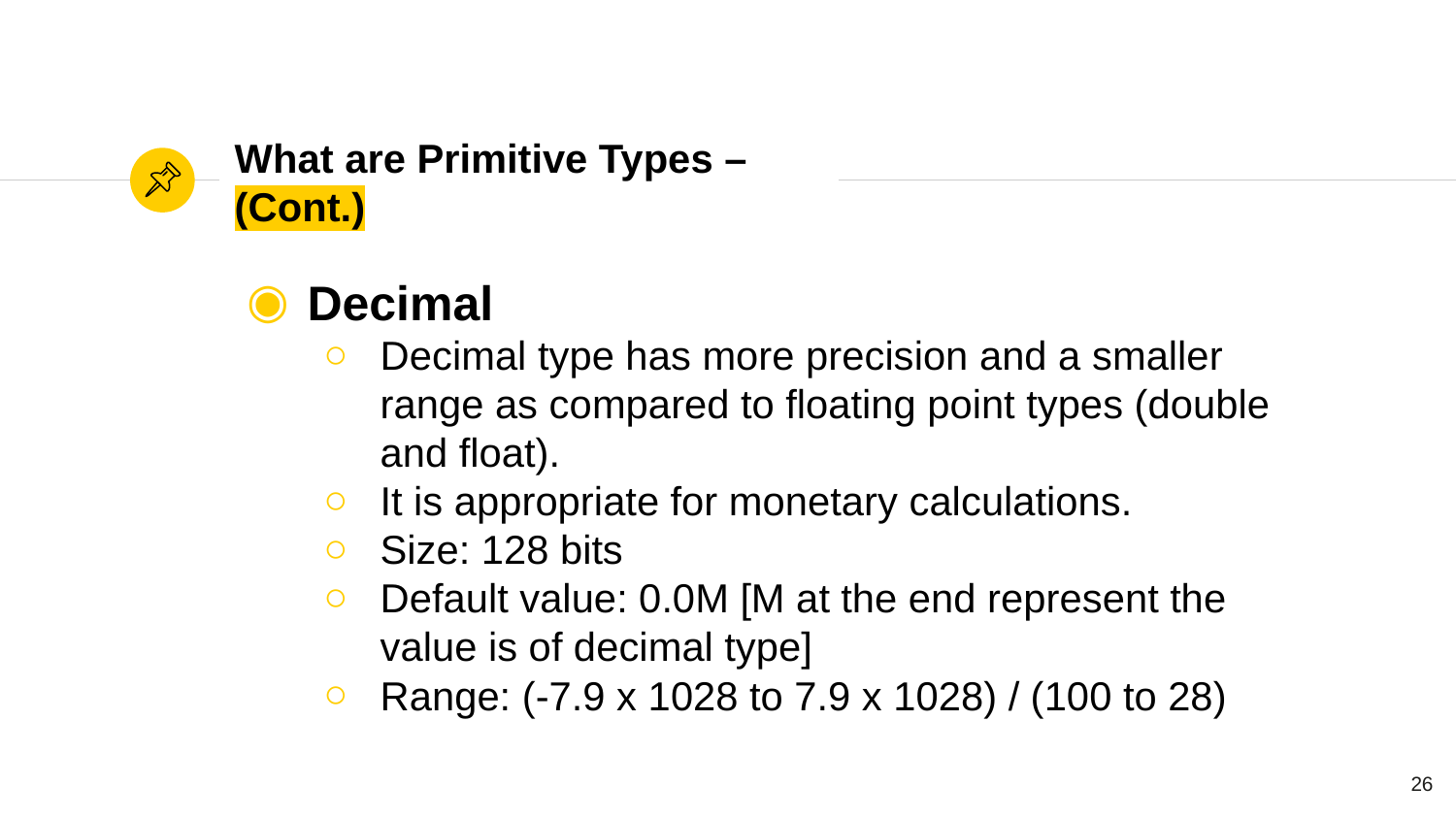

# What are Primitive Types – (Cont.)

Decimal
Decimal type has more precision and a smaller range as compared to floating point types (double and float).
It is appropriate for monetary calculations.
Size: 128 bits
Default value: 0.0M [M at the end represent the value is of decimal type]
Range: (-7.9 x 1028 to 7.9 x 1028) / (100 to 28)
26